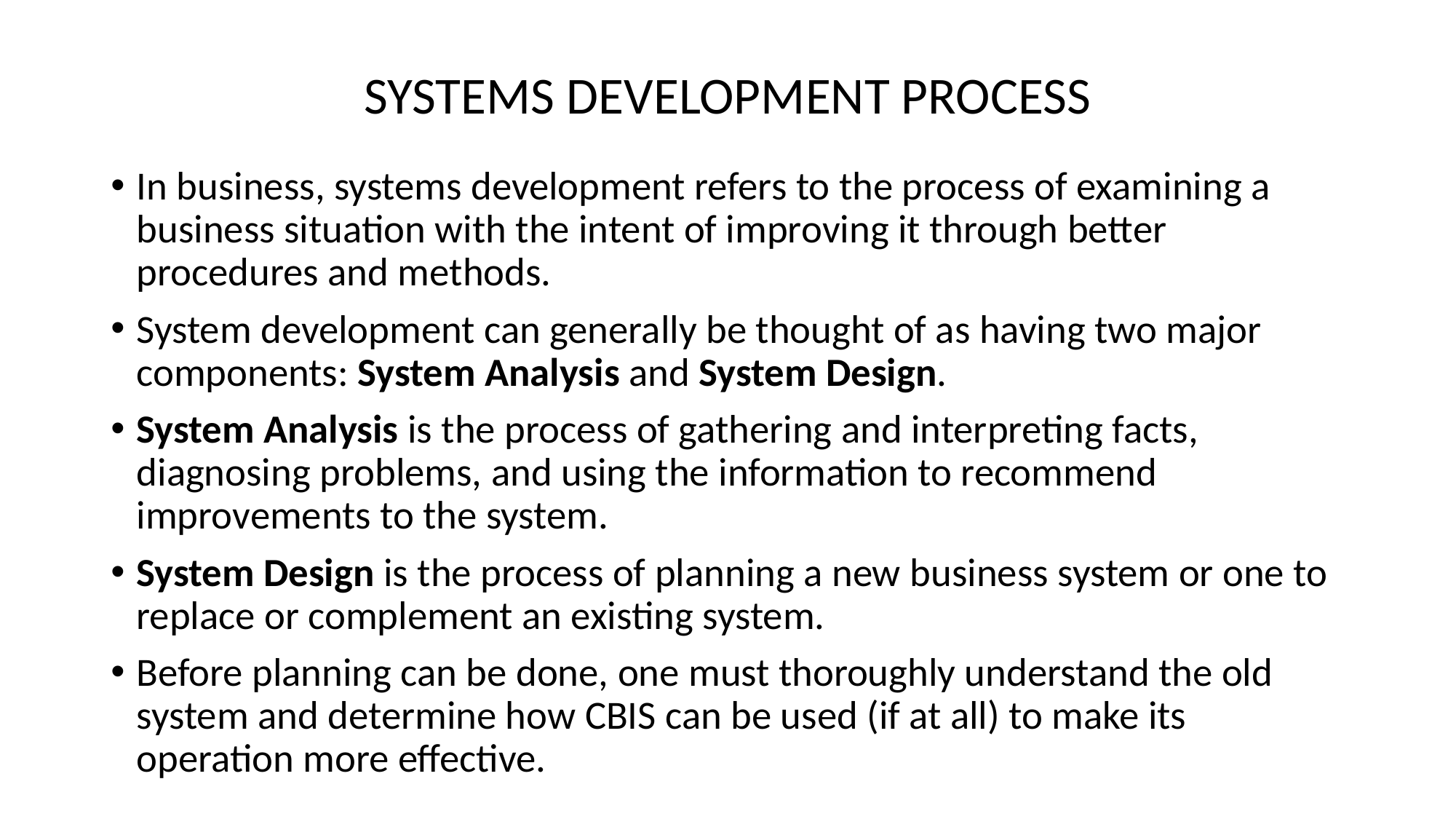

# SYSTEMS DEVELOPMENT PROCESS
In business, systems development refers to the process of examining a business situation with the intent of improving it through better procedures and methods.
System development can generally be thought of as having two major components: System Analysis and System Design.
System Analysis is the process of gathering and interpreting facts, diagnosing problems, and using the information to recommend improvements to the system.
System Design is the process of planning a new business system or one to replace or complement an existing system.
Before planning can be done, one must thoroughly understand the old system and determine how CBIS can be used (if at all) to make its operation more effective.